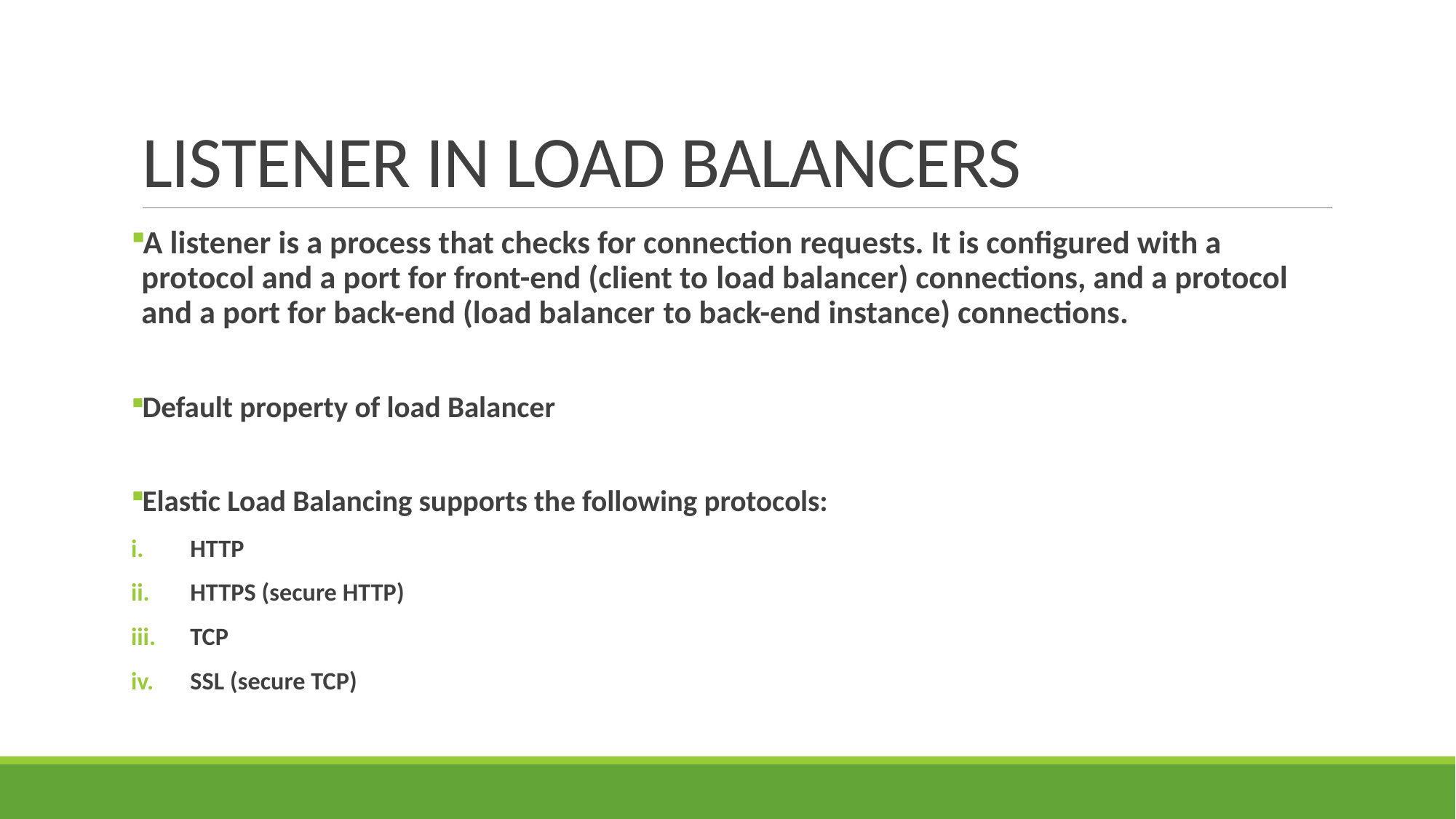

# LISTENER IN LOAD BALANCERS
A listener is a process that checks for connection requests. It is configured with a protocol and a port for front-end (client to load balancer) connections, and a protocol and a port for back-end (load balancer to back-end instance) connections.

Default property of load Balancer

Elastic Load Balancing supports the following protocols:
HTTP
HTTPS (secure HTTP)
TCP
SSL (secure TCP)